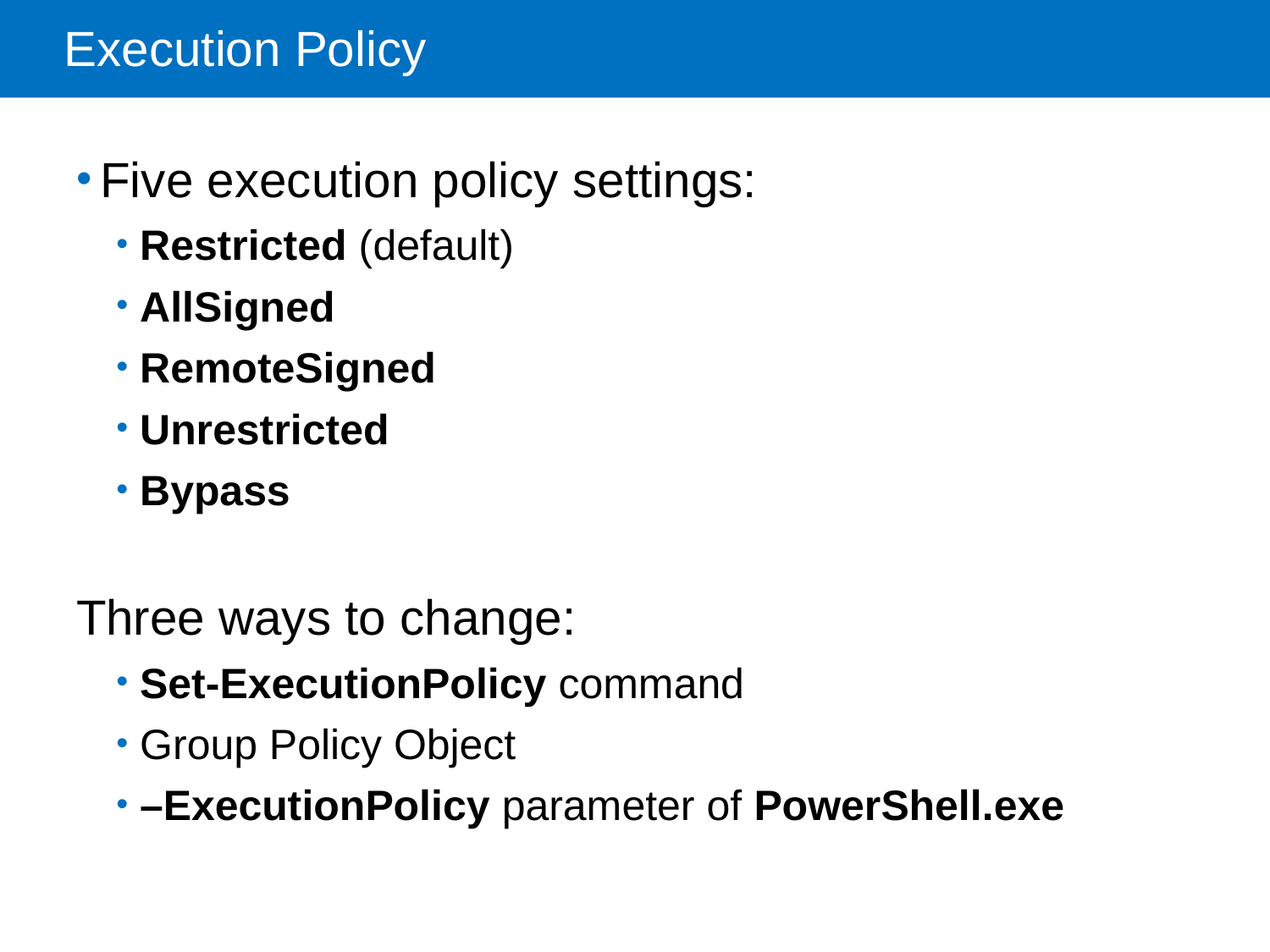

# Execution Policy
Five execution policy settings:
Restricted (default)
AllSigned
RemoteSigned
Unrestricted
Bypass

Three ways to change:
Set-ExecutionPolicy command
Group Policy Object
–ExecutionPolicy parameter of PowerShell.exe